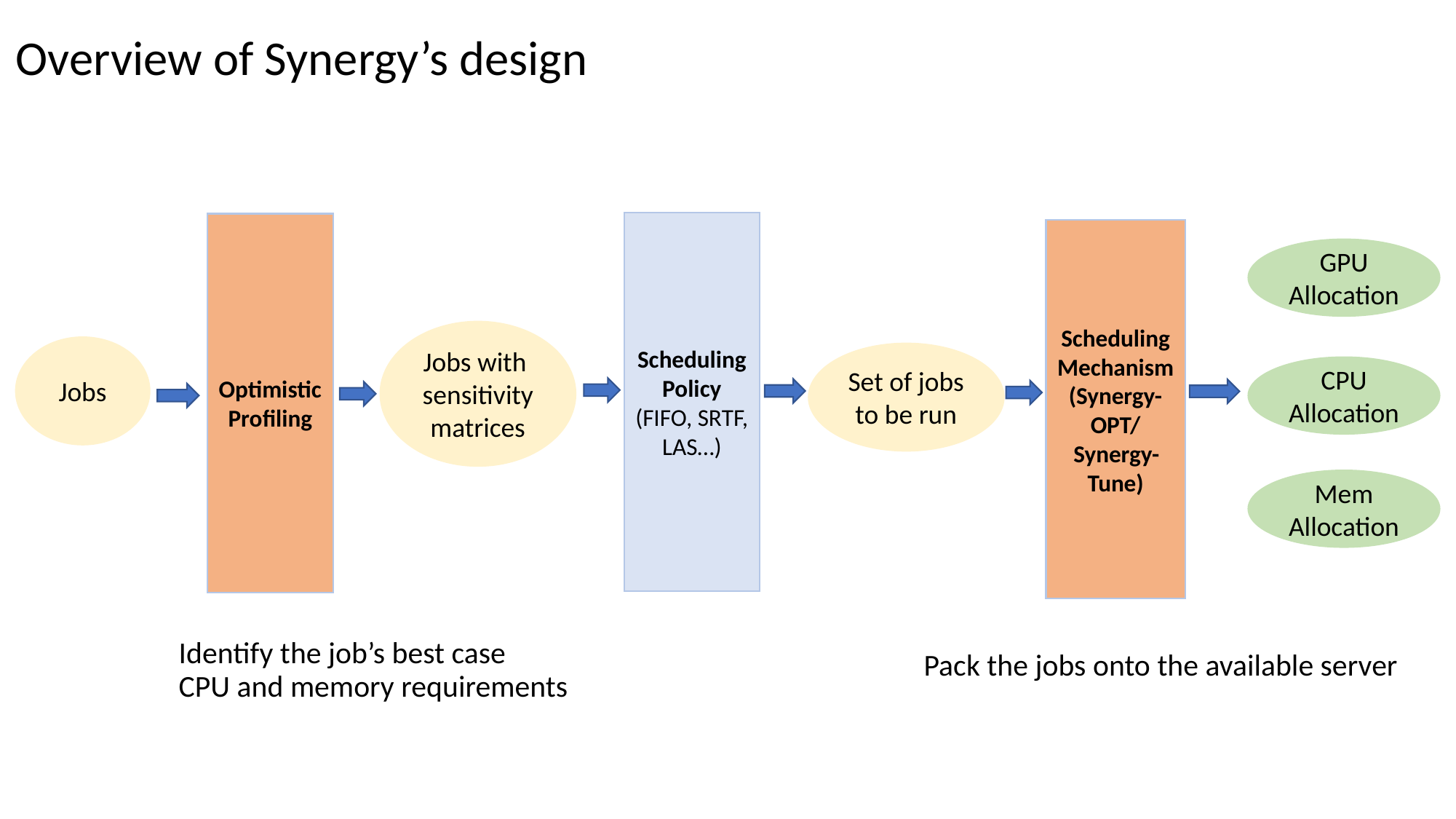

# Overview of Synergy’s design
Scheduling Policy (FIFO, SRTF, LAS…)
Optimistic Profiling
Scheduling Mechanism
(Synergy-OPT/Synergy-Tune)
GPU Allocation
Jobs with
sensitivity matrices
Jobs
Set of jobs to be run
CPU Allocation

Mem Allocation
Pack the jobs onto the available server
Identify the job’s best case
CPU and memory requirements